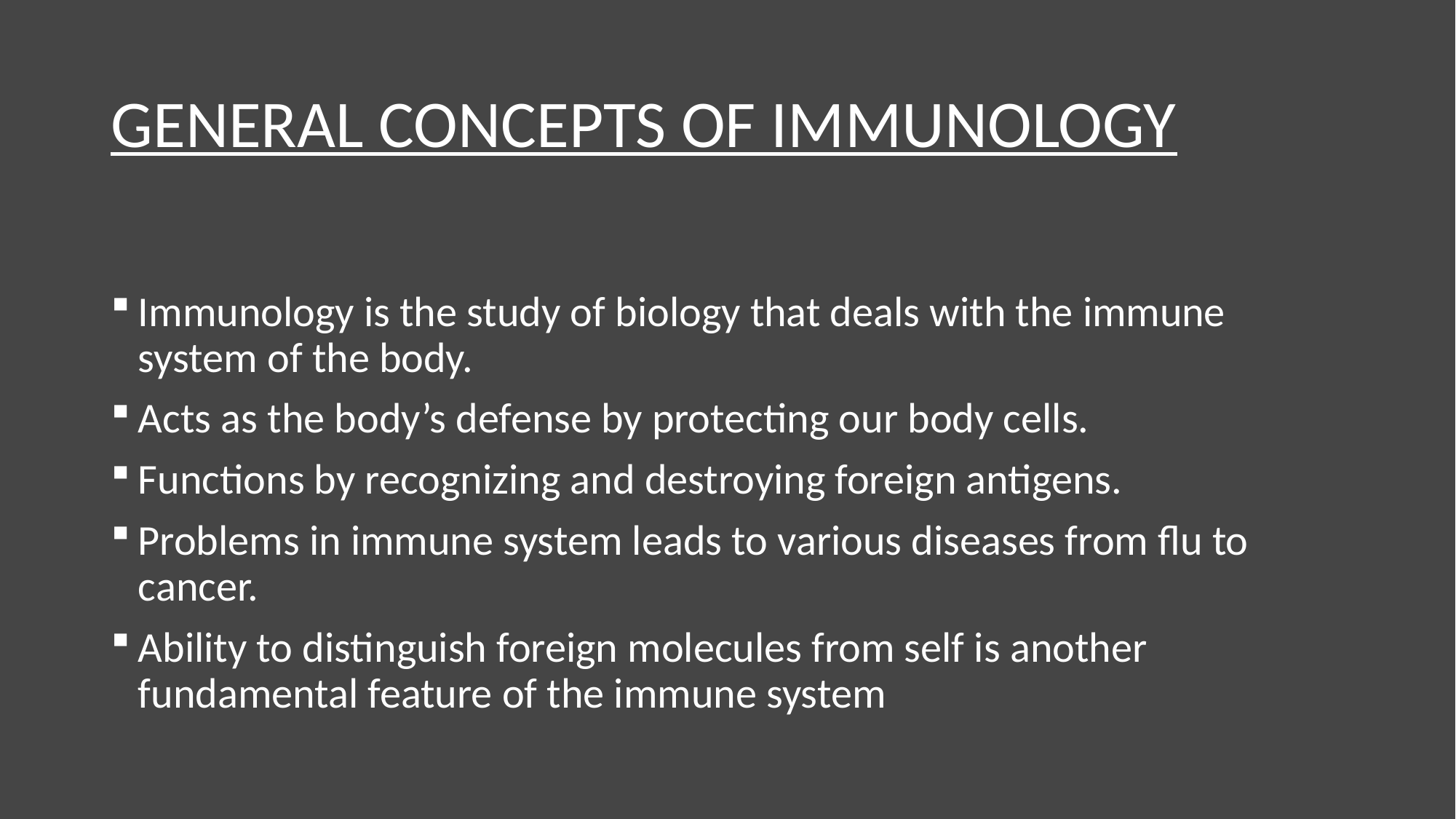

# GENERAL CONCEPTS OF IMMUNOLOGY

Immunology is the study of biology that deals with the immune system of the body.
Acts as the body’s defense by protecting our body cells.
Functions by recognizing and destroying foreign antigens.
Problems in immune system leads to various diseases from flu to cancer.
Ability to distinguish foreign molecules from self is another fundamental feature of the immune system